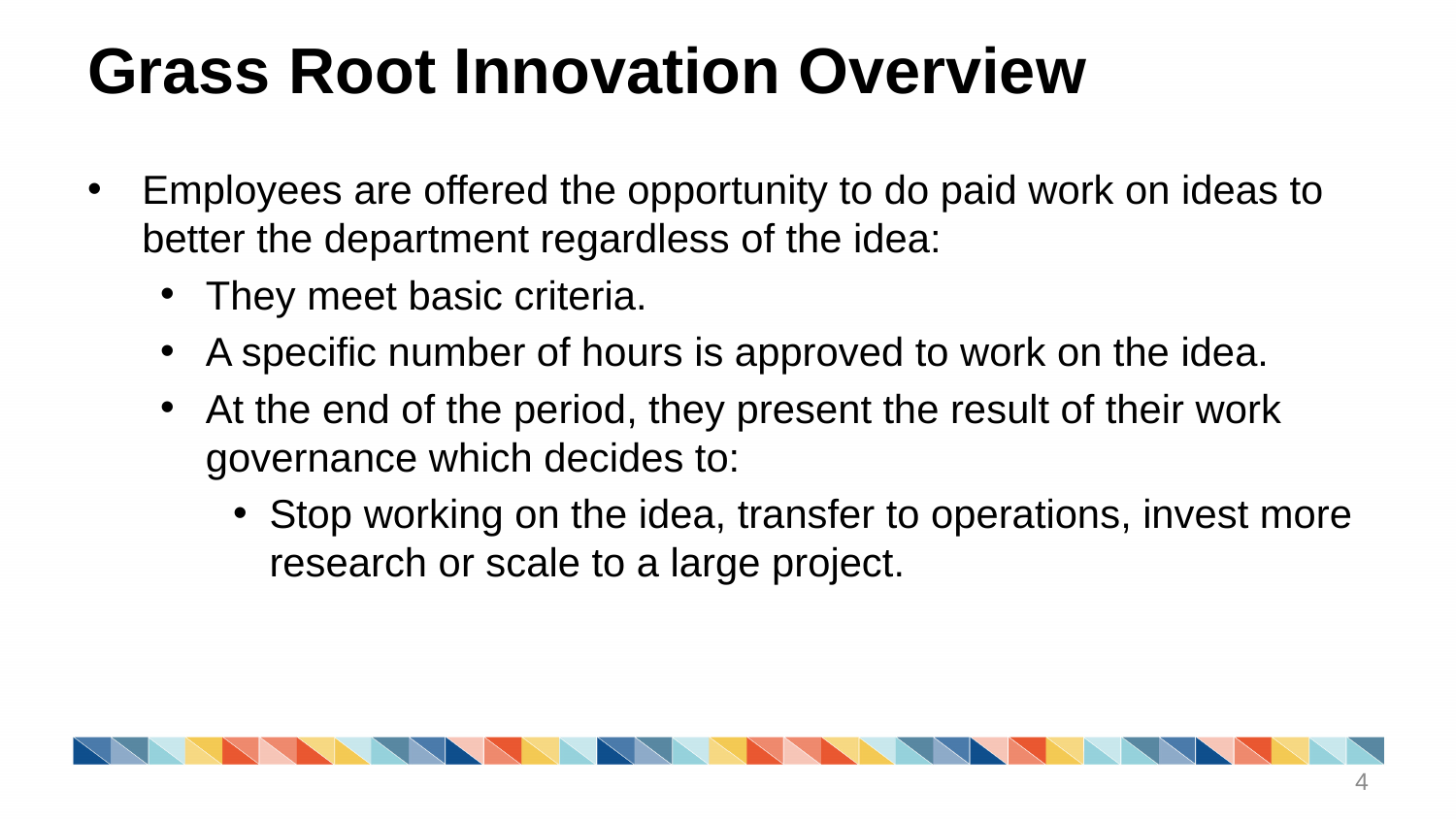

# Grass Root Innovation Overview
Employees are offered the opportunity to do paid work on ideas to better the department regardless of the idea:
They meet basic criteria.
A specific number of hours is approved to work on the idea.
At the end of the period, they present the result of their work governance which decides to:
Stop working on the idea, transfer to operations, invest more research or scale to a large project.

4